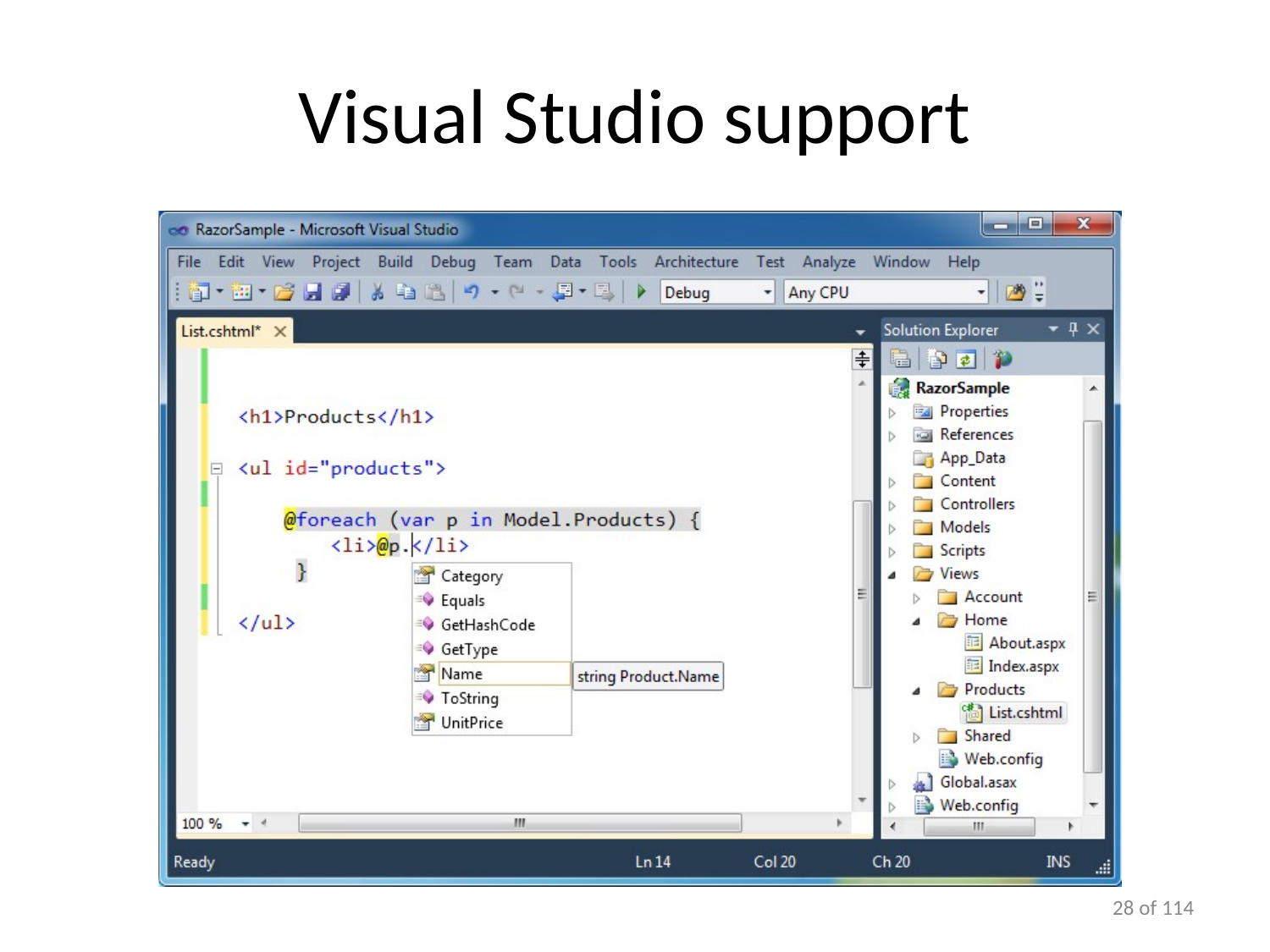

# Visual Studio support

28 of 114